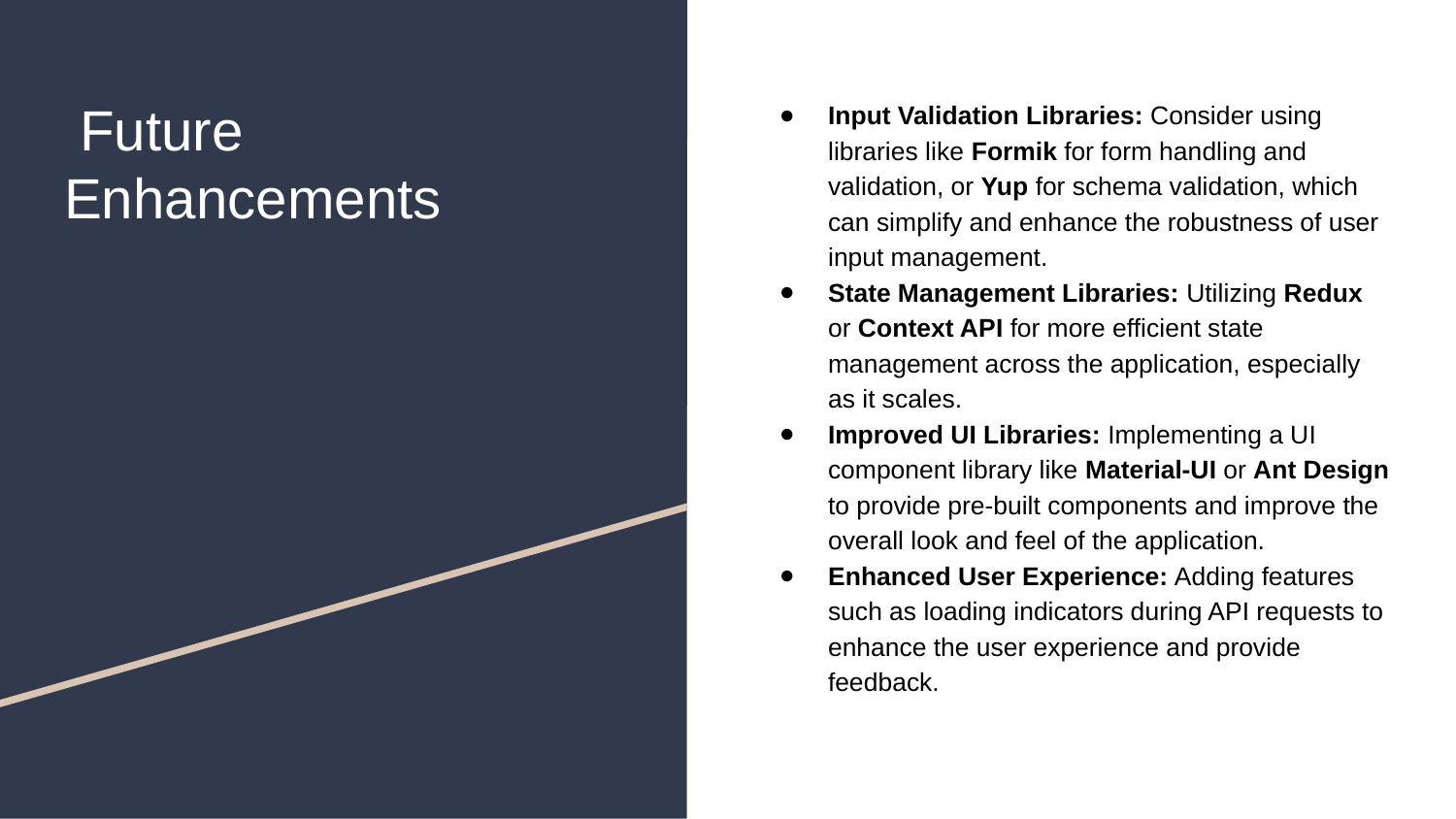

Input Validation Libraries: Consider using libraries like Formik for form handling and validation, or Yup for schema validation, which can simplify and enhance the robustness of user input management.
State Management Libraries: Utilizing Redux or Context API for more efficient state management across the application, especially as it scales.
Improved UI Libraries: Implementing a UI component library like Material-UI or Ant Design to provide pre-built components and improve the overall look and feel of the application.
Enhanced User Experience: Adding features such as loading indicators during API requests to enhance the user experience and provide feedback.

# Future Enhancements